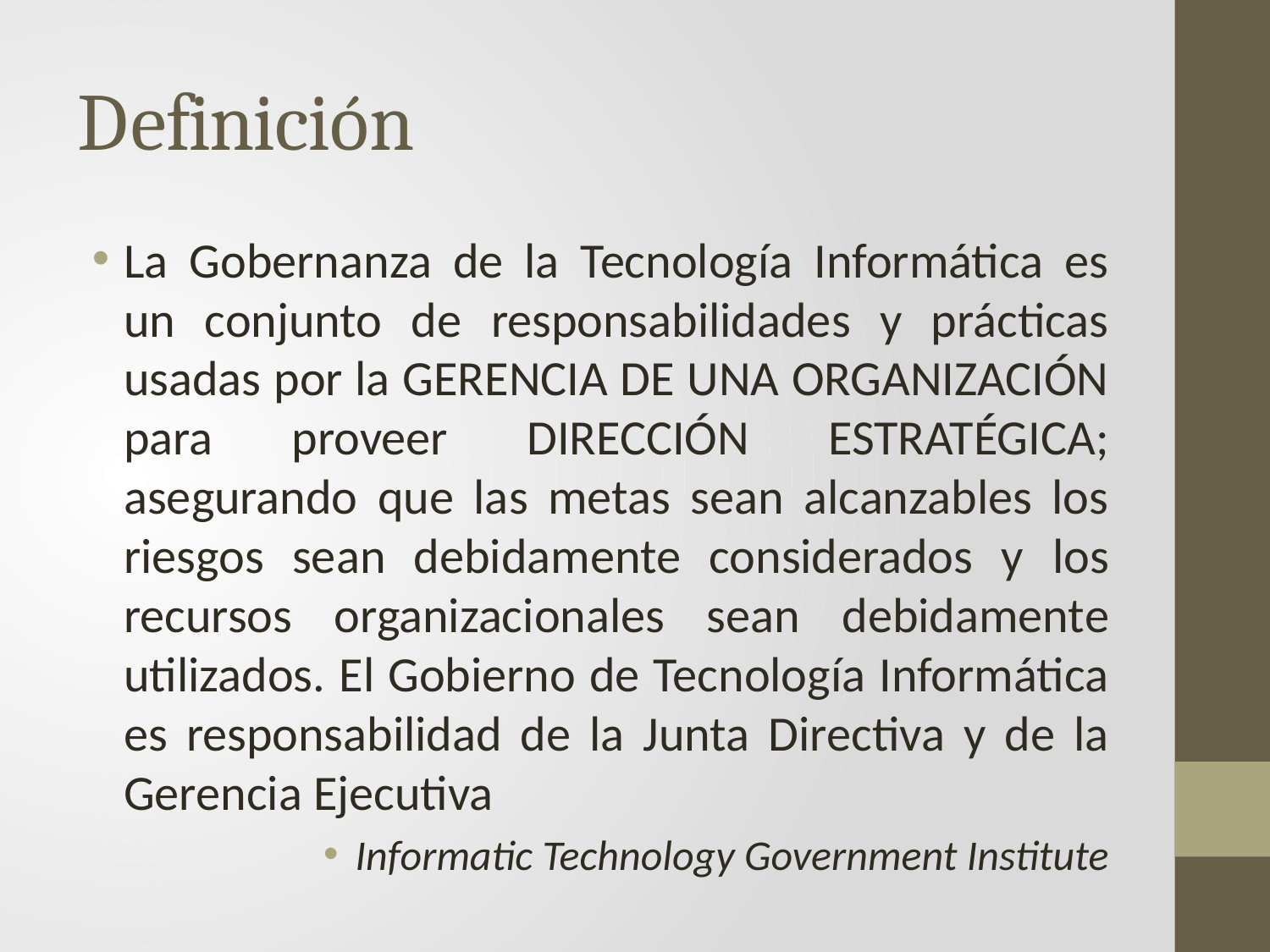

# Definición
La Gobernanza de la Tecnología Informática es un conjunto de responsabilidades y prácticas usadas por la GERENCIA DE UNA ORGANIZACIÓN para proveer DIRECCIÓN ESTRATÉGICA; asegurando que las metas sean alcanzables los riesgos sean debidamente considerados y los recursos organizacionales sean debidamente utilizados. El Gobierno de Tecnología Informática es responsabilidad de la Junta Directiva y de la Gerencia Ejecutiva
Informatic Technology Government Institute